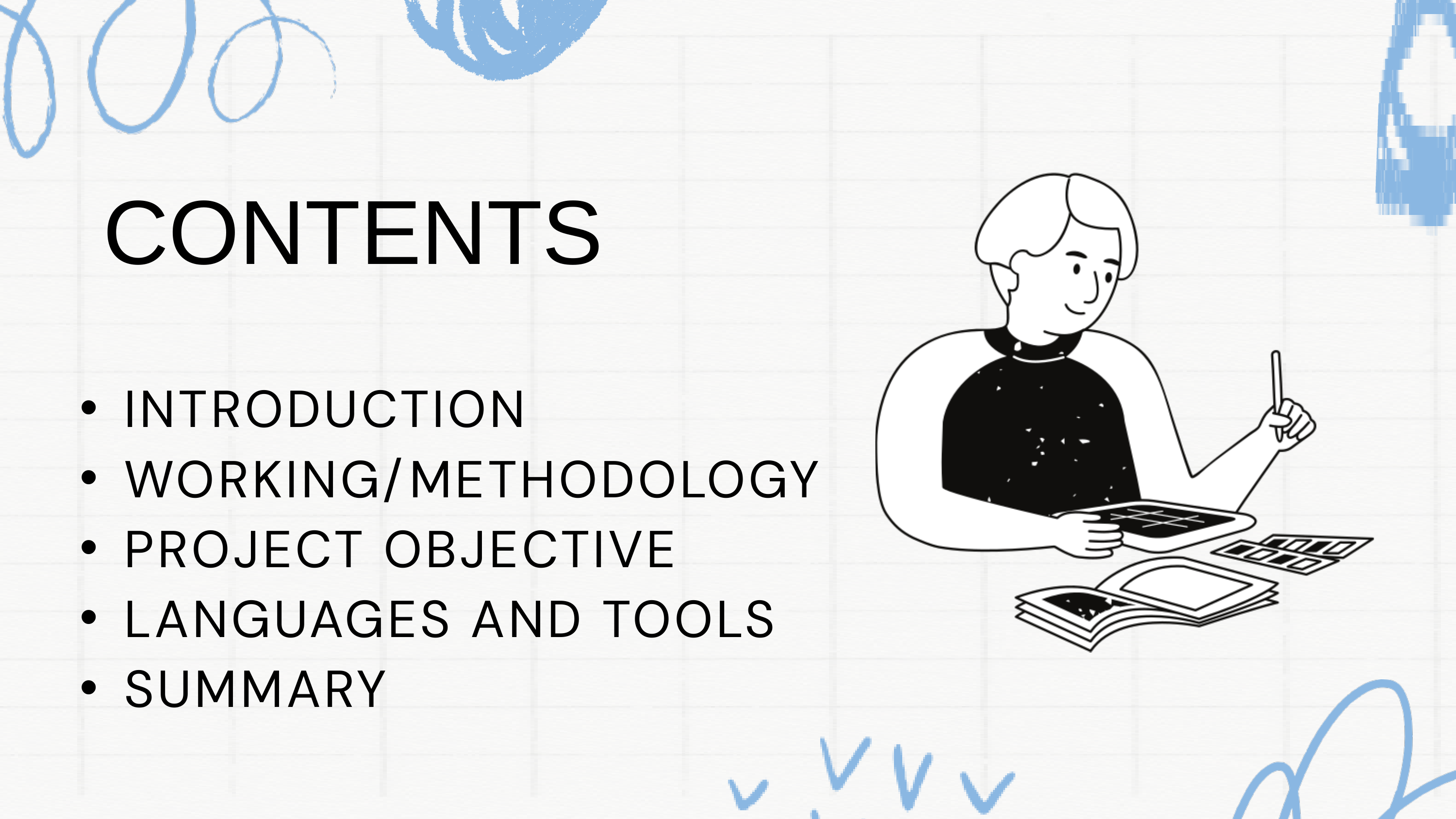

CONTENTS
INTRODUCTION
WORKING/METHODOLOGY
PROJECT OBJECTIVE
LANGUAGES AND TOOLS
SUMMARY